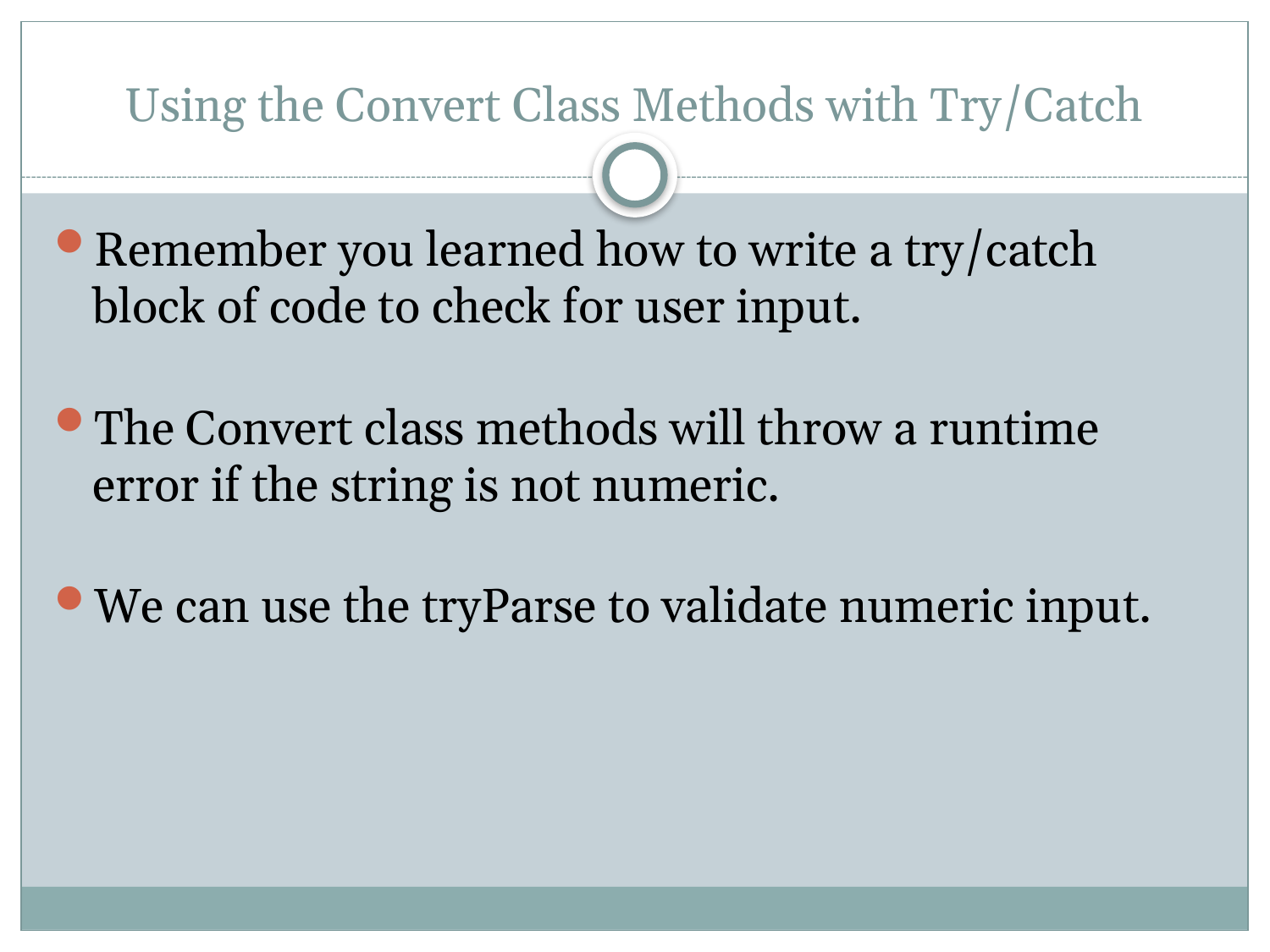

# Using the Convert Class Methods with Try/Catch
Remember you learned how to write a try/catch block of code to check for user input.

The Convert class methods will throw a runtime error if the string is not numeric.

We can use the tryParse to validate numeric input.